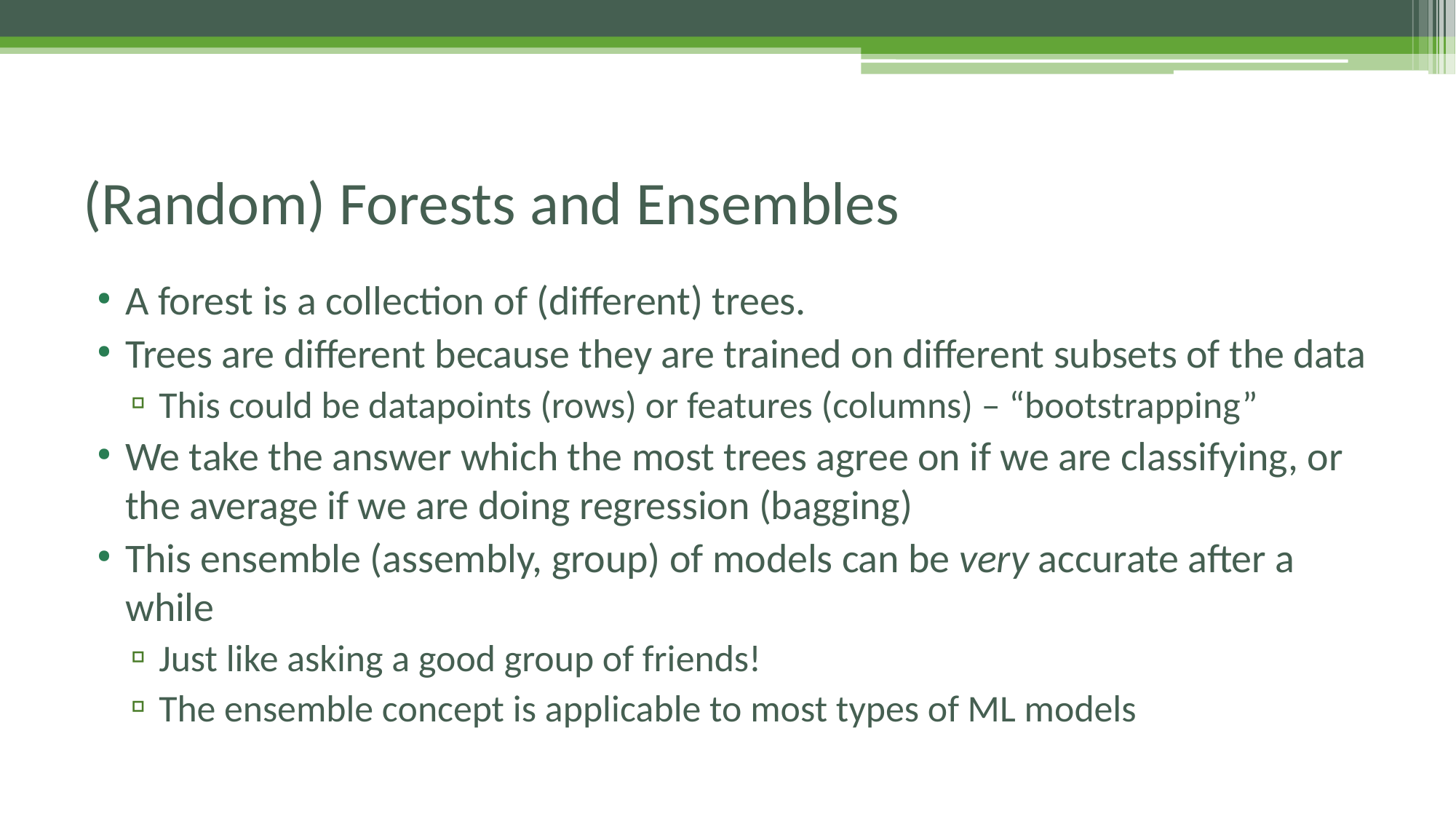

# (Random) Forests and Ensembles
A forest is a collection of (different) trees.
Trees are different because they are trained on different subsets of the data
This could be datapoints (rows) or features (columns) – “bootstrapping”
We take the answer which the most trees agree on if we are classifying, or the average if we are doing regression (bagging)
This ensemble (assembly, group) of models can be very accurate after a while
Just like asking a good group of friends!
The ensemble concept is applicable to most types of ML models